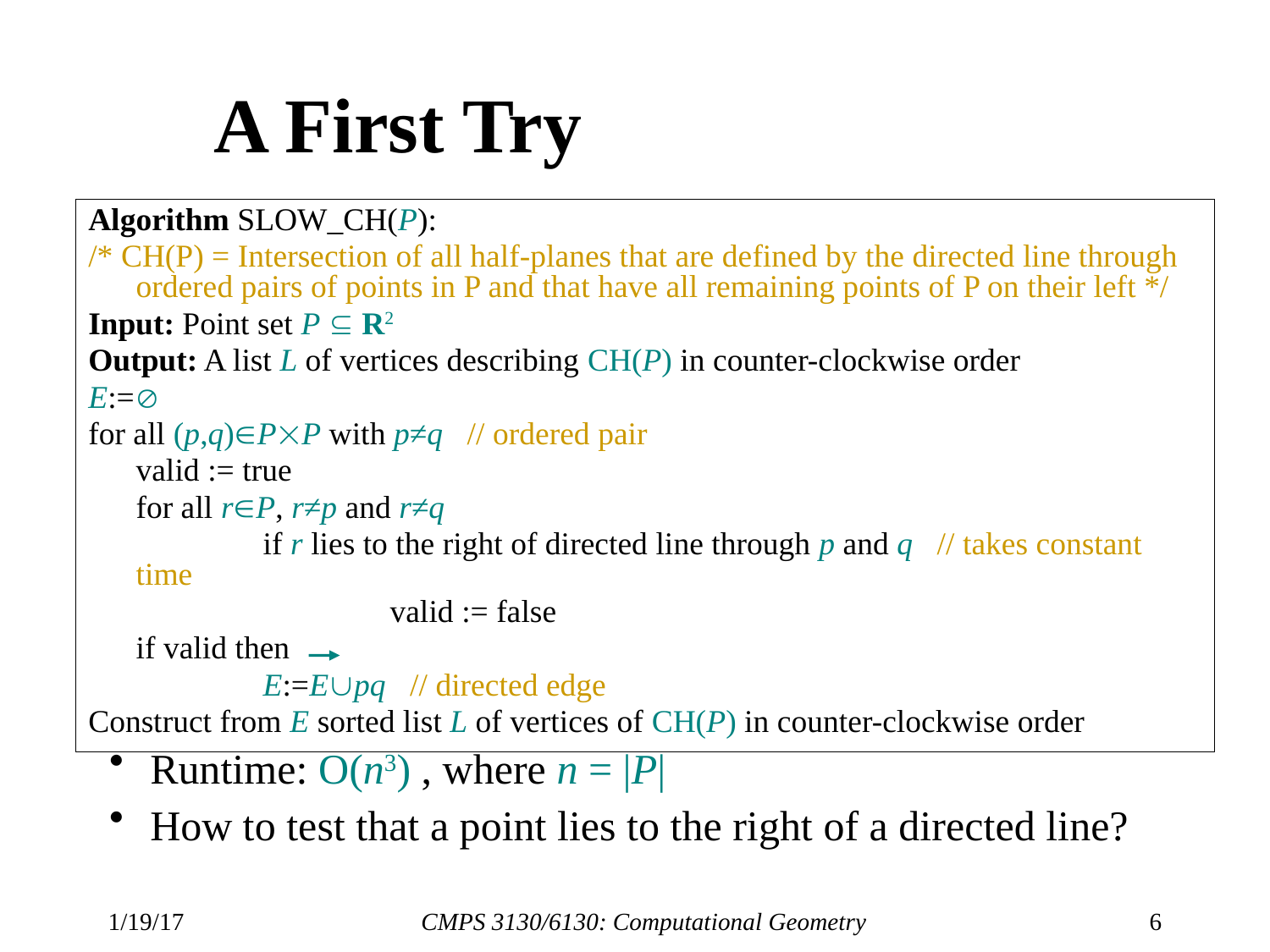

# A First Try
Algorithm SLOW_CH(P):
/* CH(P) = Intersection of all half-planes that are defined by the directed line through ordered pairs of points in P and that have all remaining points of P on their left */
Input: Point set P ⊆ R2
Output: A list L of vertices describing CH(P) in counter-clockwise order
E:=∅
for all (p,q)∈P×P with p≠q   // ordered pair
	valid := true
	for all r∈P, r≠p and r≠q
		if r lies to the right of directed line through p and q   // takes constant time
			valid := false
	if valid then
		E:=E∪pq   // directed edge
Construct from E sorted list L of vertices of CH(P) in counter-clockwise order

 Runtime: O(n3) , where n = |P|
 How to test that a point lies to the right of a directed line?
1/19/17
CMPS 3130/6130: Computational Geometry
6